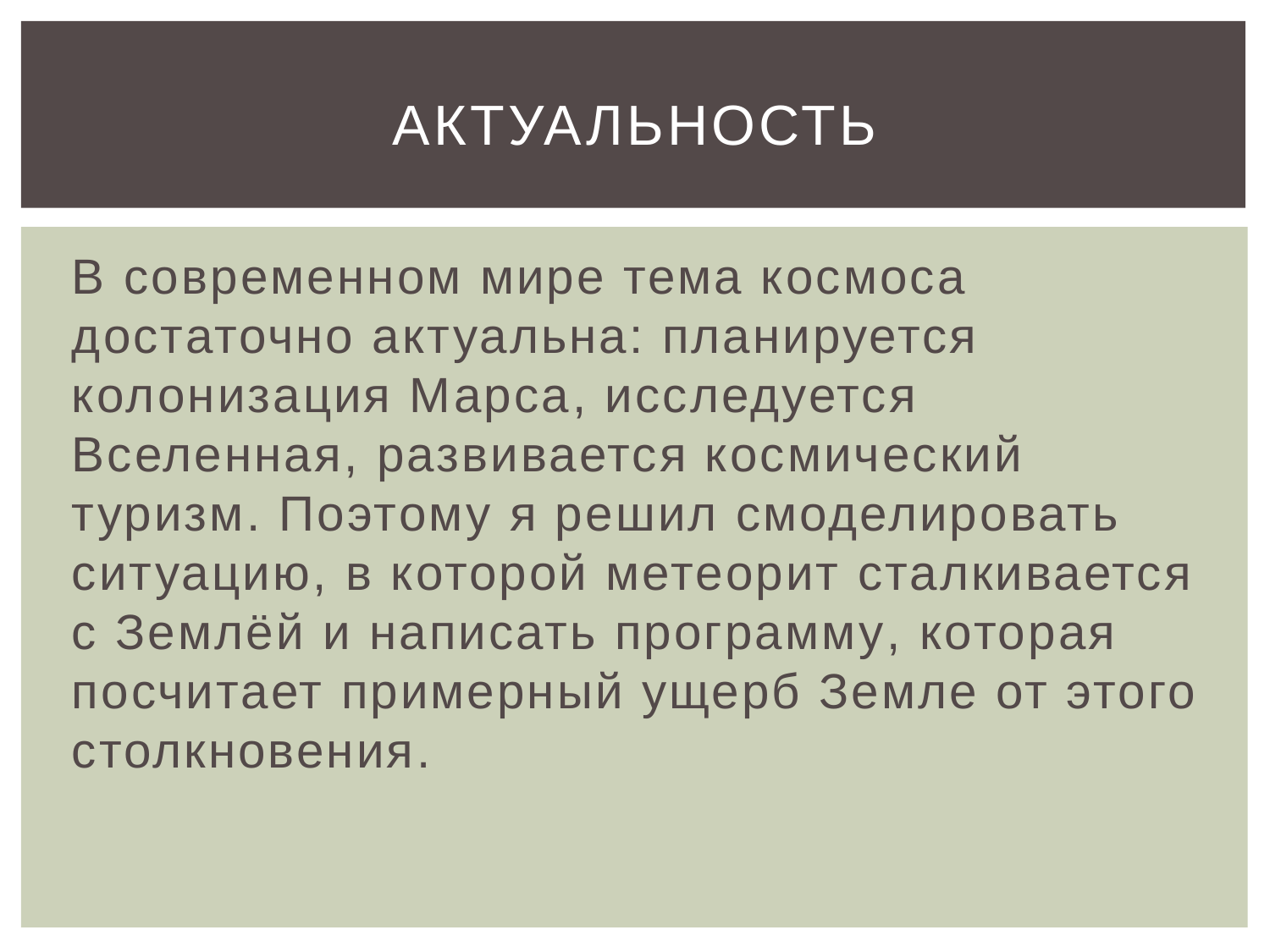

# Актуальность
В современном мире тема космоса достаточно актуальна: планируется колонизация Марса, исследуется  Вселенная, развивается космический туризм. Поэтому я решил смоделировать ситуацию, в которой метеорит сталкивается с Землёй и написать программу, которая посчитает примерный ущерб Земле от этого столкновения.